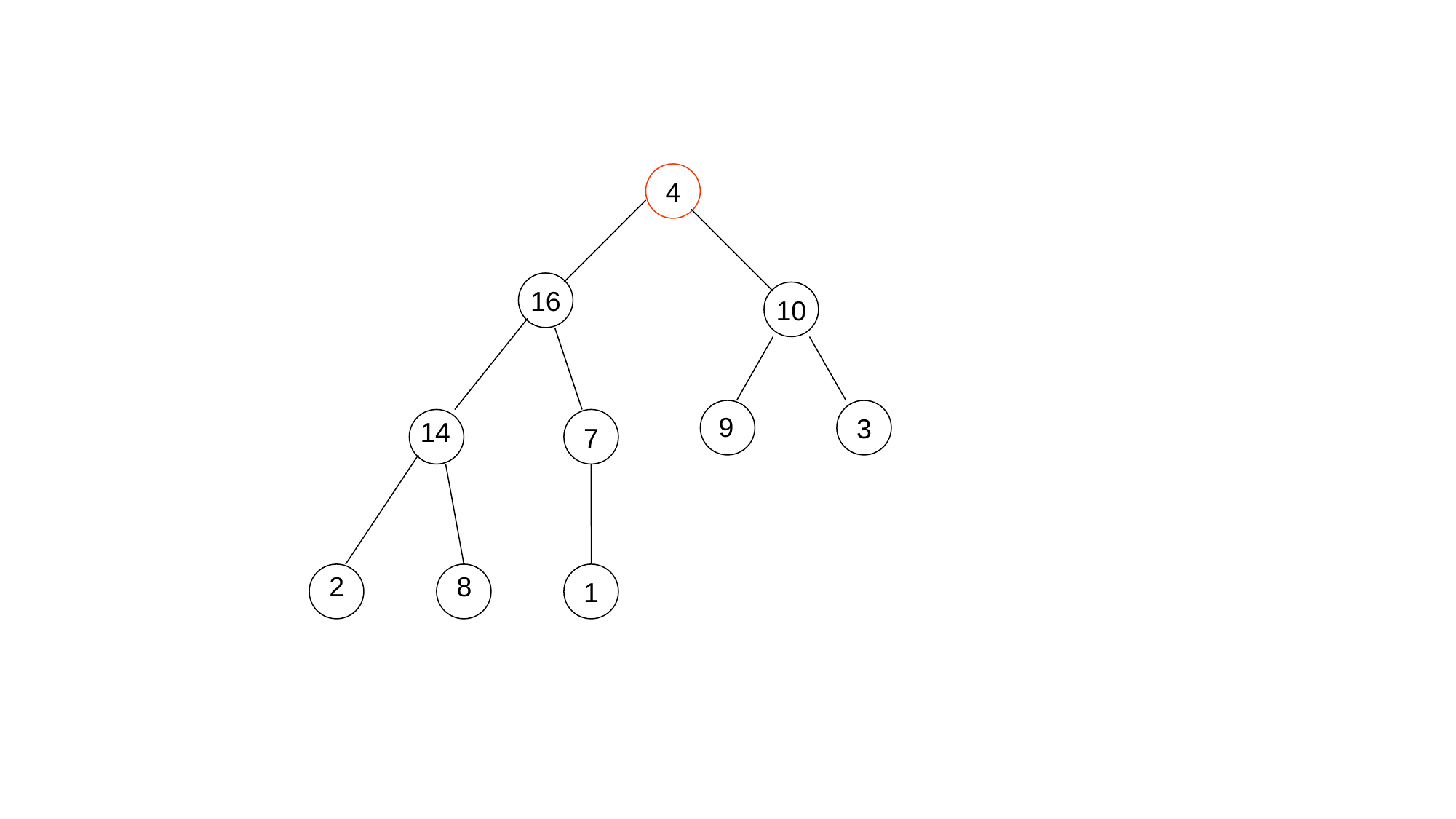

4

16
10

3
9

7
14

1
2
8